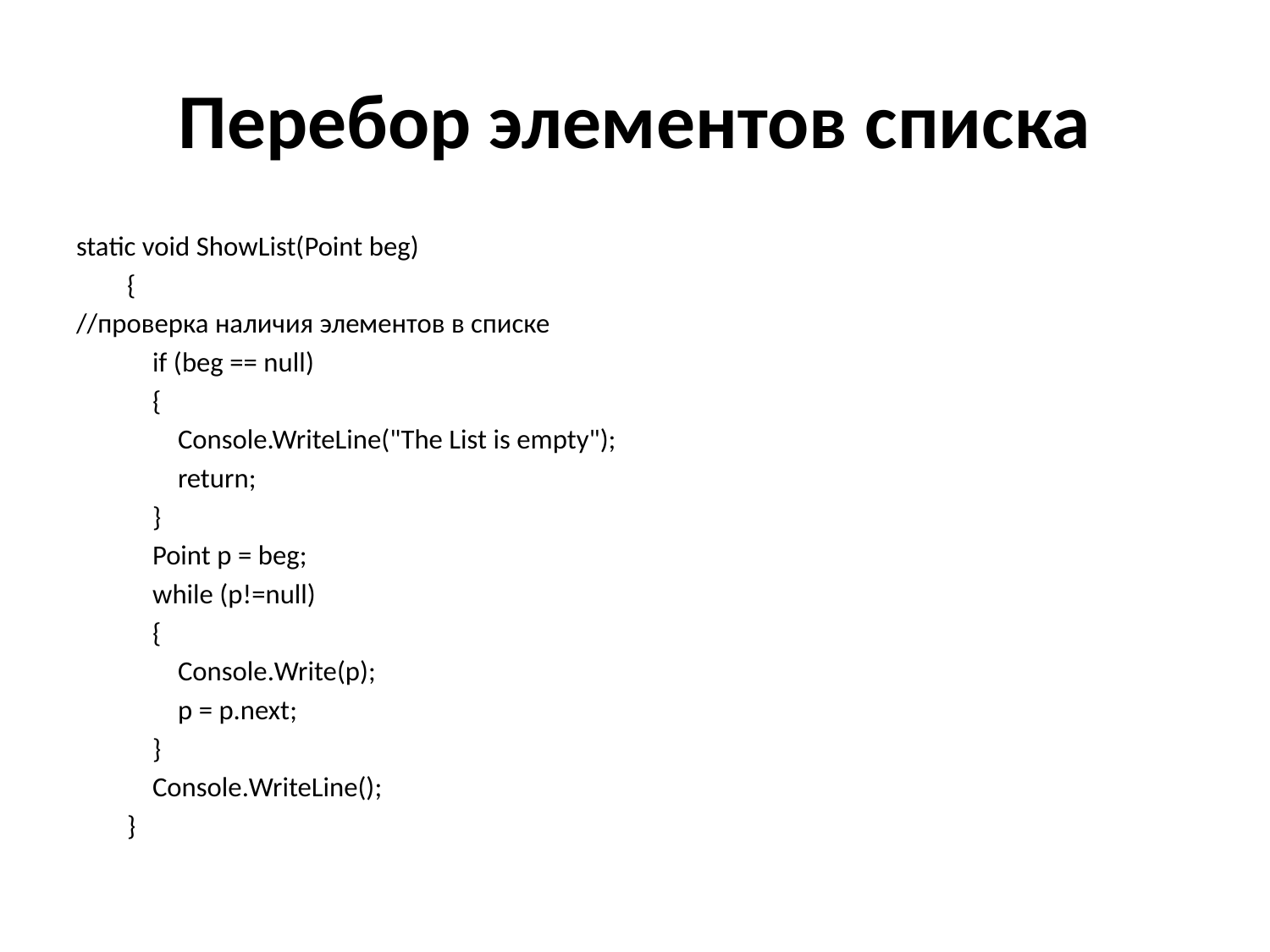

# Перебор элементов списка
static void ShowList(Point beg)
        {
//проверка наличия элементов в списке
            if (beg == null)
            {
                Console.WriteLine("The List is empty");
                return;
            }
            Point p = beg;
            while (p!=null)
            {
                Console.Write(p);
                p = p.next;
            }
            Console.WriteLine();
        }